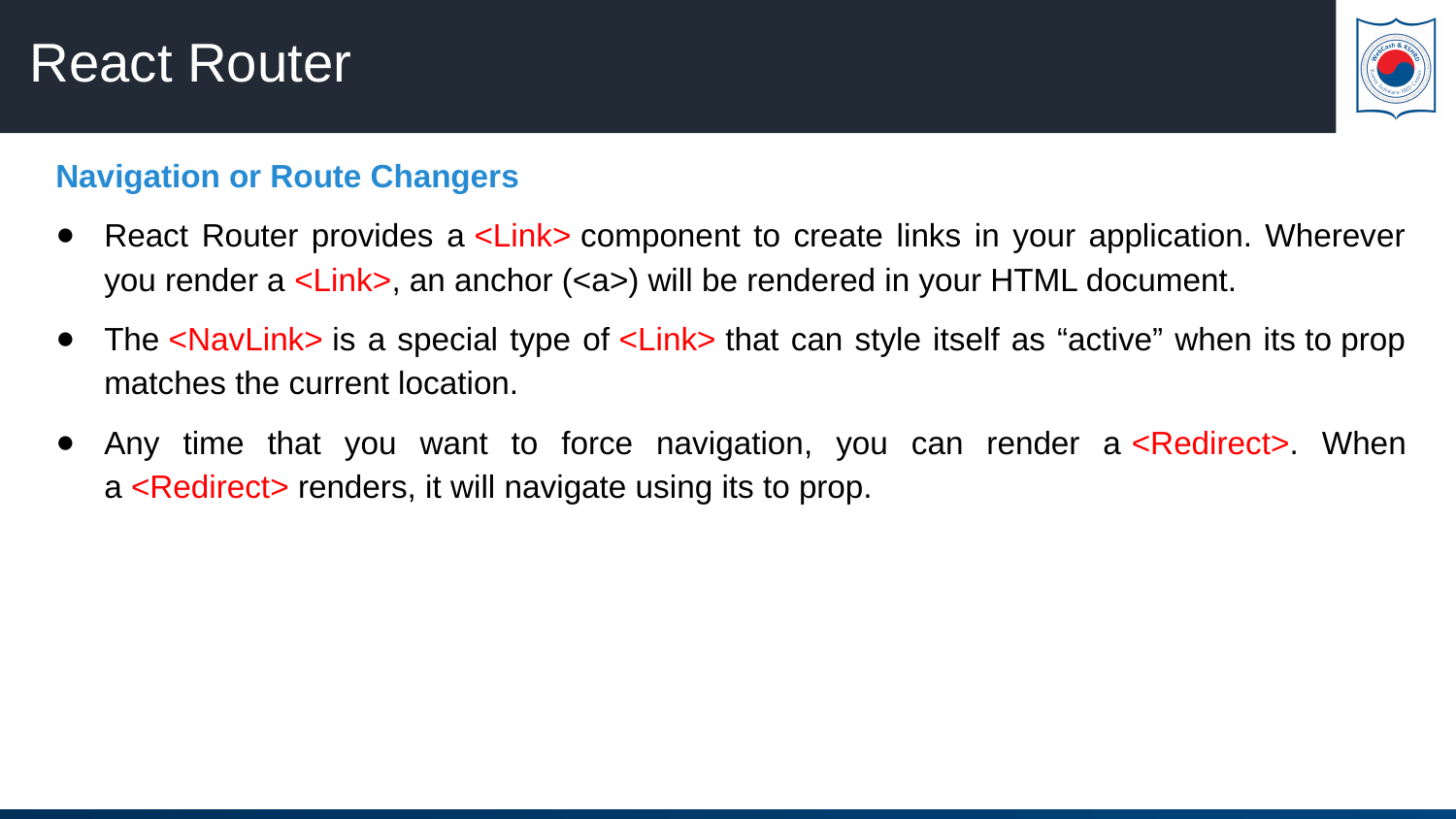

# React Router
Navigation or Route Changers
React Router provides a <Link> component to create links in your application. Wherever you render a <Link>, an anchor (<a>) will be rendered in your HTML document.
The <NavLink> is a special type of <Link> that can style itself as “active” when its to prop matches the current location.
Any time that you want to force navigation, you can render a <Redirect>. When a <Redirect> renders, it will navigate using its to prop.